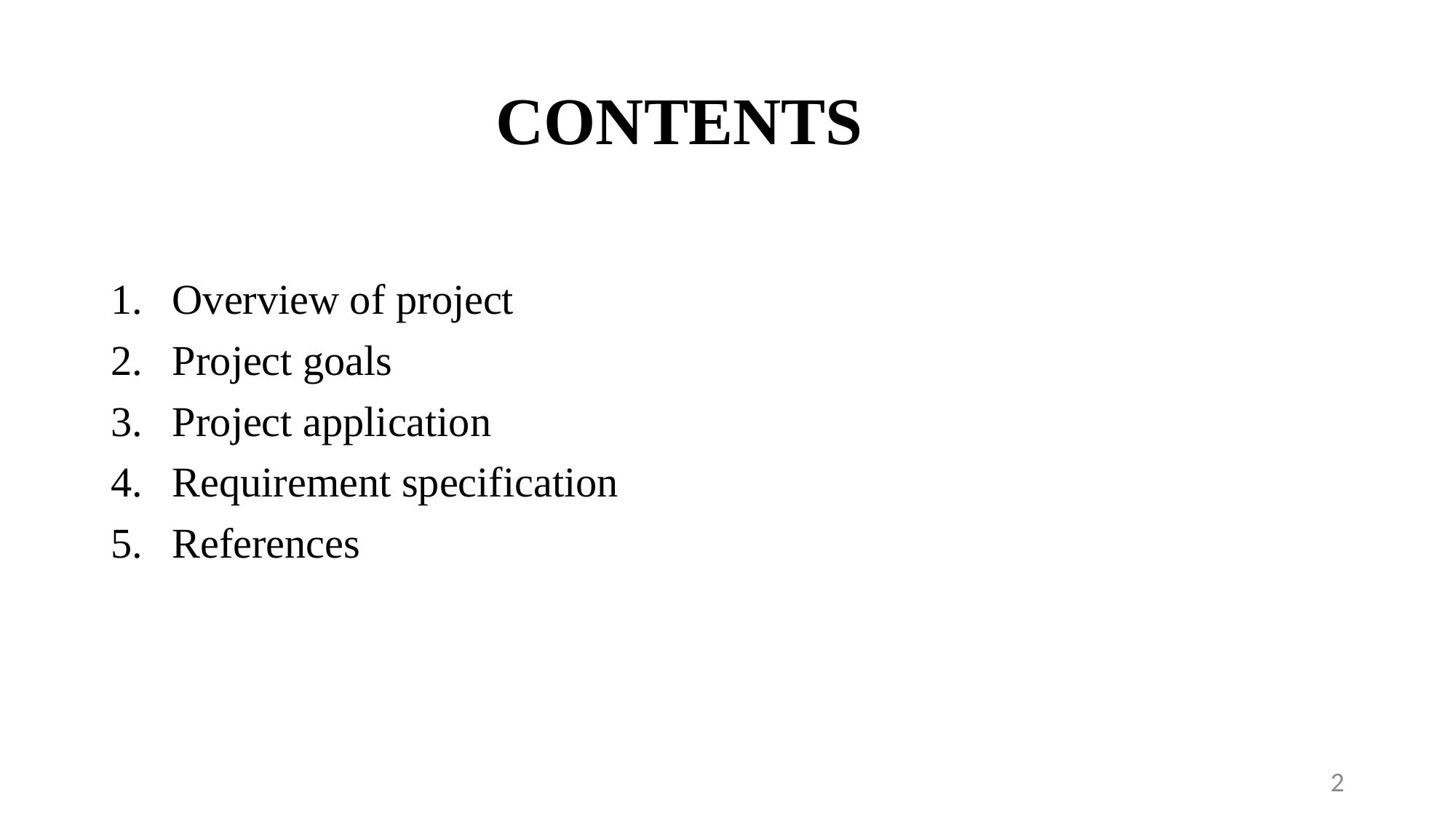

# CONTENTS
Overview of project
Project goals
Project application
Requirement specification
References
2